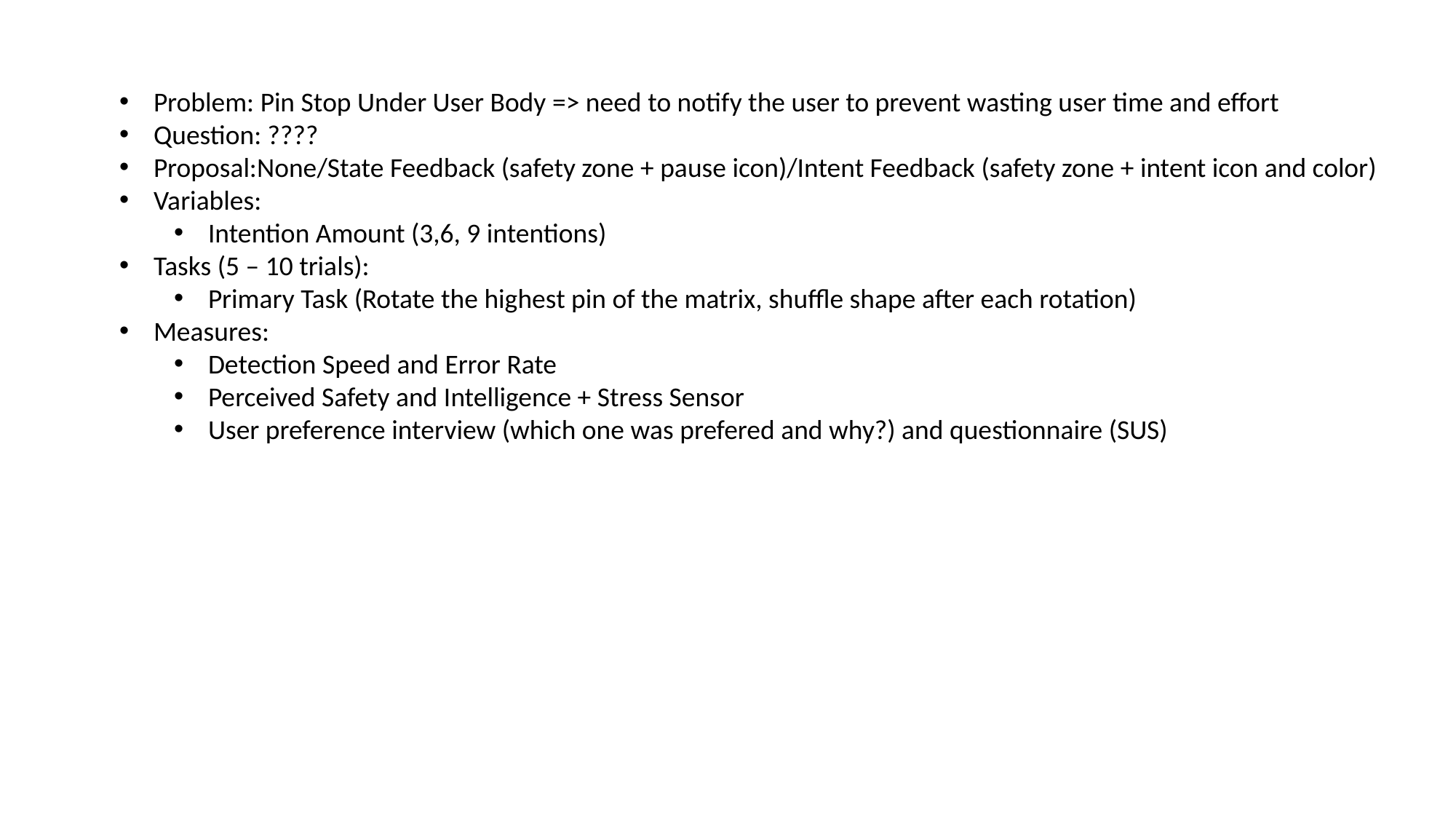

+15cm

+1cm
+14cm
+13cm
+12cm
+11cm
+10cm
+9cm
+8cm
+7cm
+6cm
+5cm
+4cm
+3cm
+2cm
Problem: Pin Stop Under User Body => need to notify the user to prevent wasting user time and effort
Question: ????
Proposal:None/State Feedback (safety zone + pause icon)/Intent Feedback (safety zone + intent icon and color)
Variables:
Intention Amount (3,6, 9 intentions)
Tasks (5 – 10 trials):
Primary Task (Rotate the highest pin of the matrix, shuffle shape after each rotation)
Measures:
Detection Speed and Error Rate
Perceived Safety and Intelligence + Stress Sensor
User preference interview (which one was prefered and why?) and questionnaire (SUS)